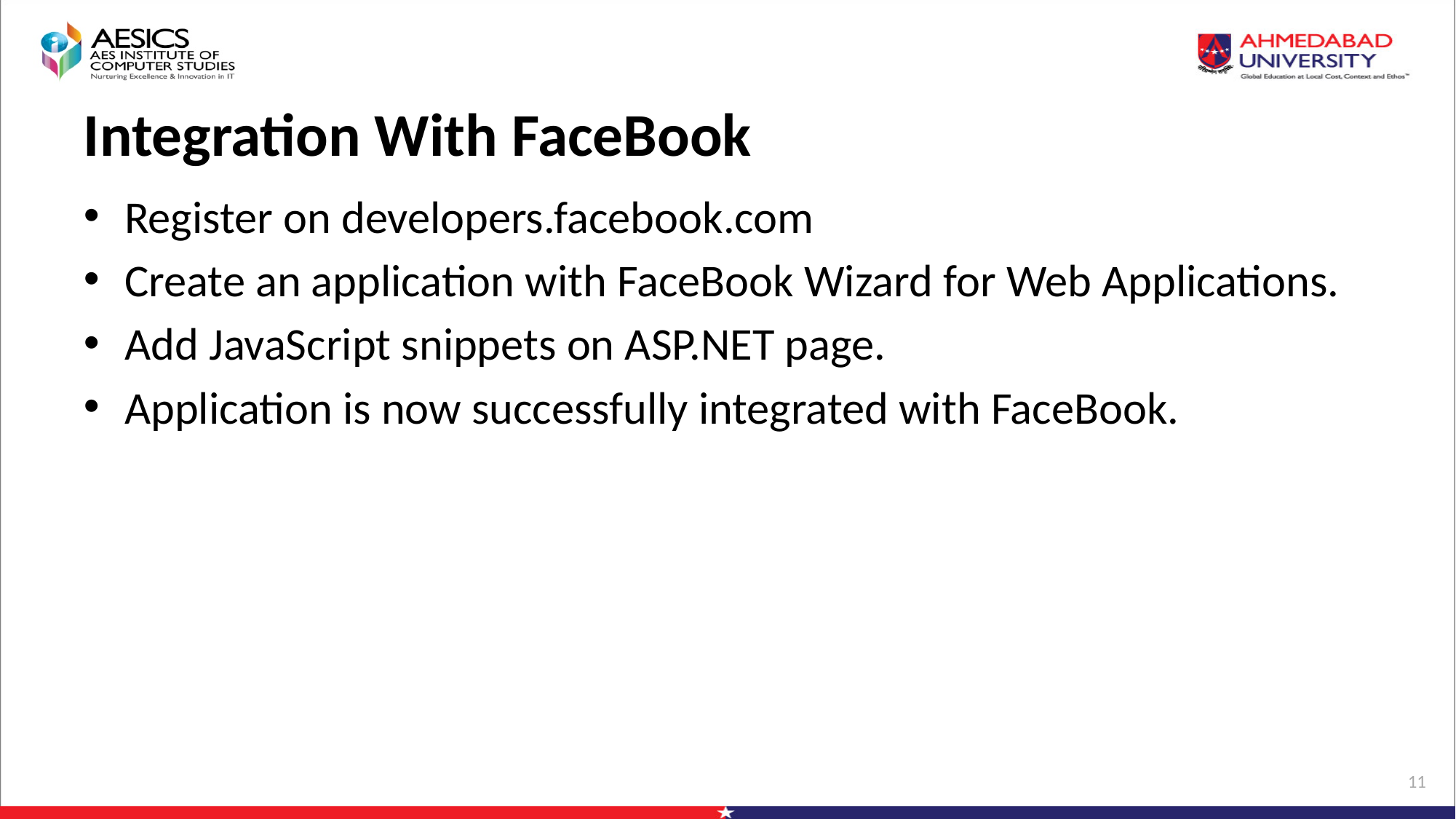

# Integration With FaceBook
Register on developers.facebook.com
Create an application with FaceBook Wizard for Web Applications.
Add JavaScript snippets on ASP.NET page.
Application is now successfully integrated with FaceBook.
11